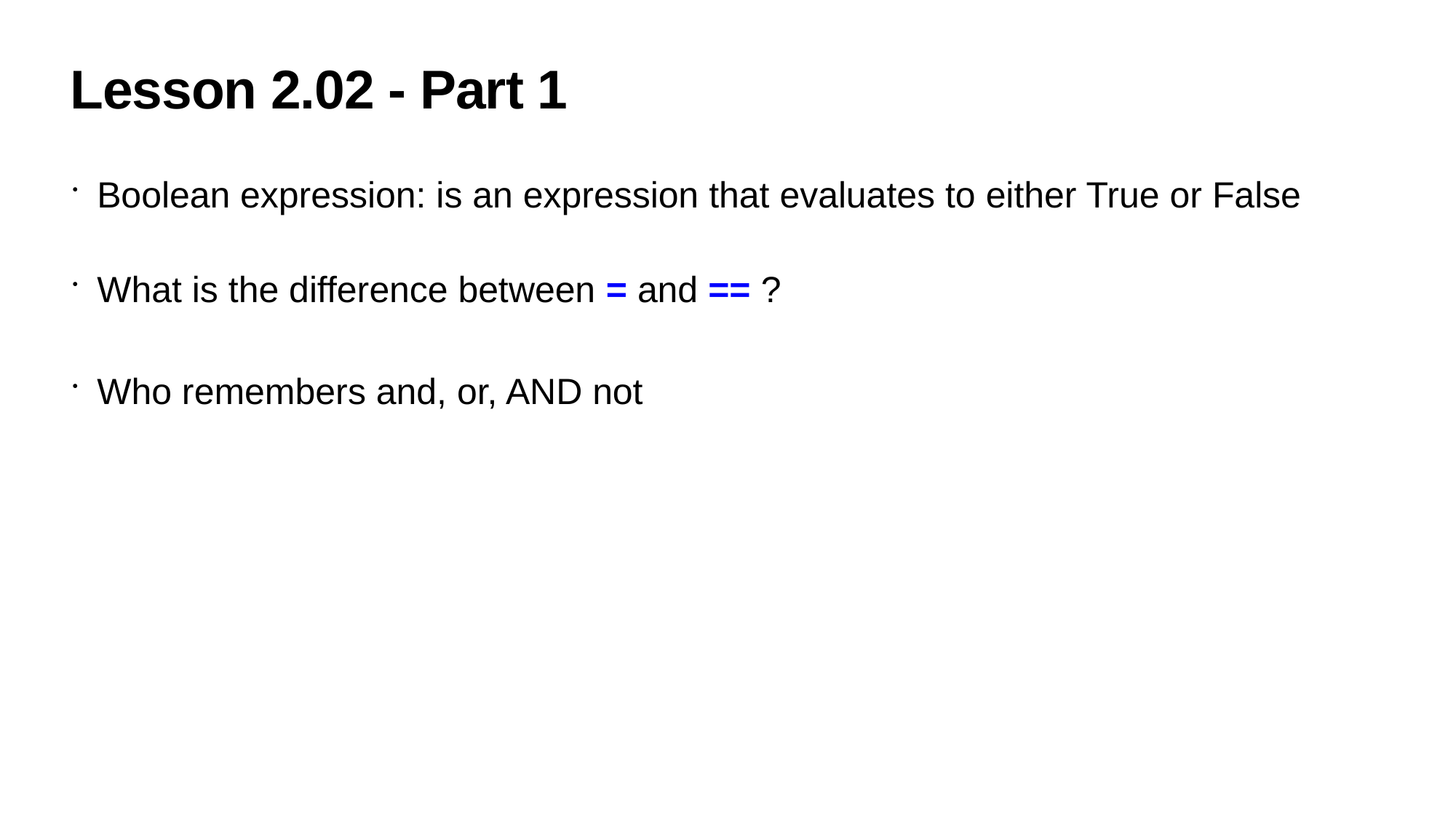

# Lesson 2.02 - Part 1
Boolean expression: is an expression that evaluates to either True or False

What is the difference between = and == ?

Who remembers and, or, AND not